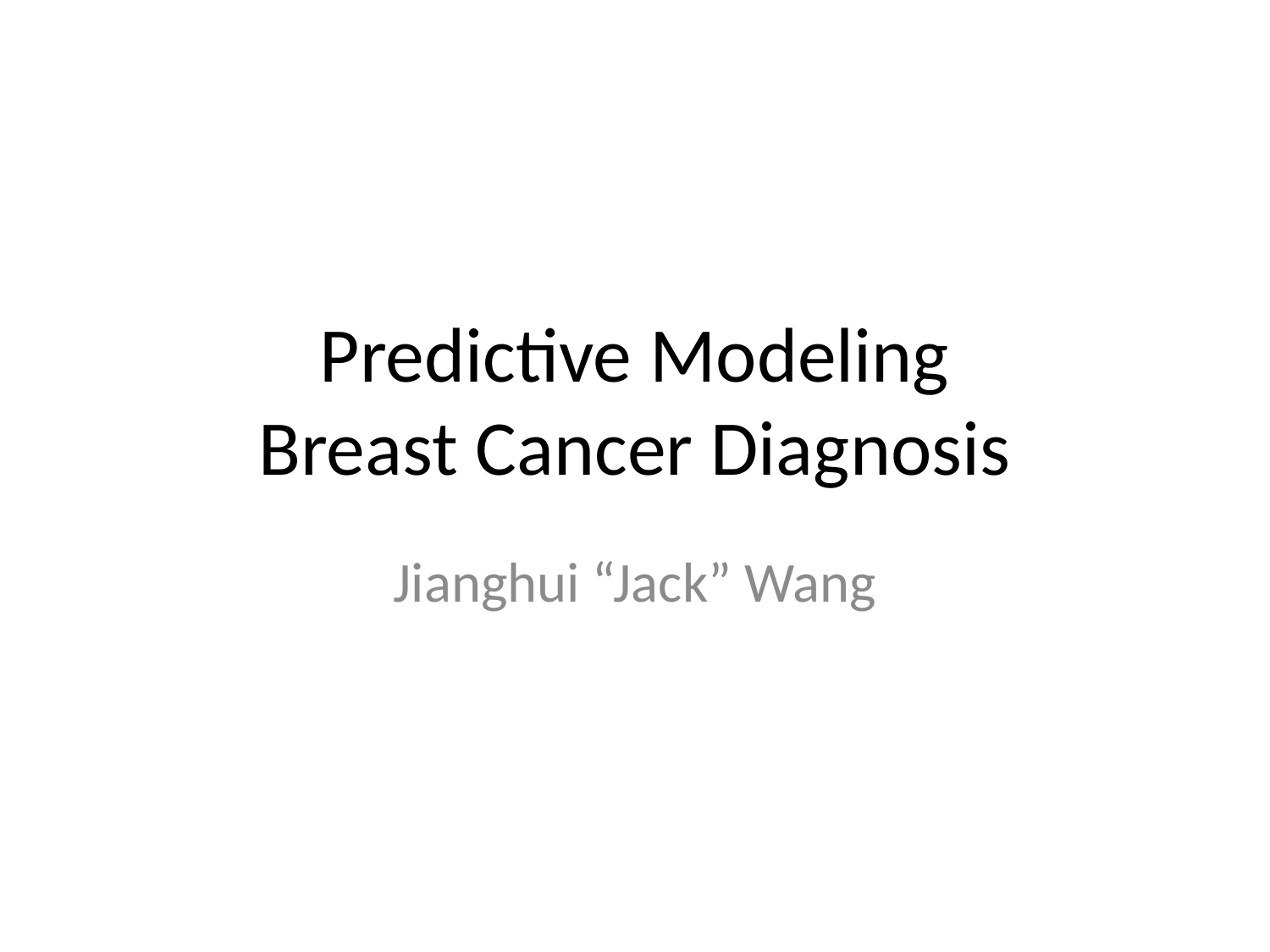

# Predictive Modeling Breast Cancer Diagnosis
Jianghui “Jack” Wang